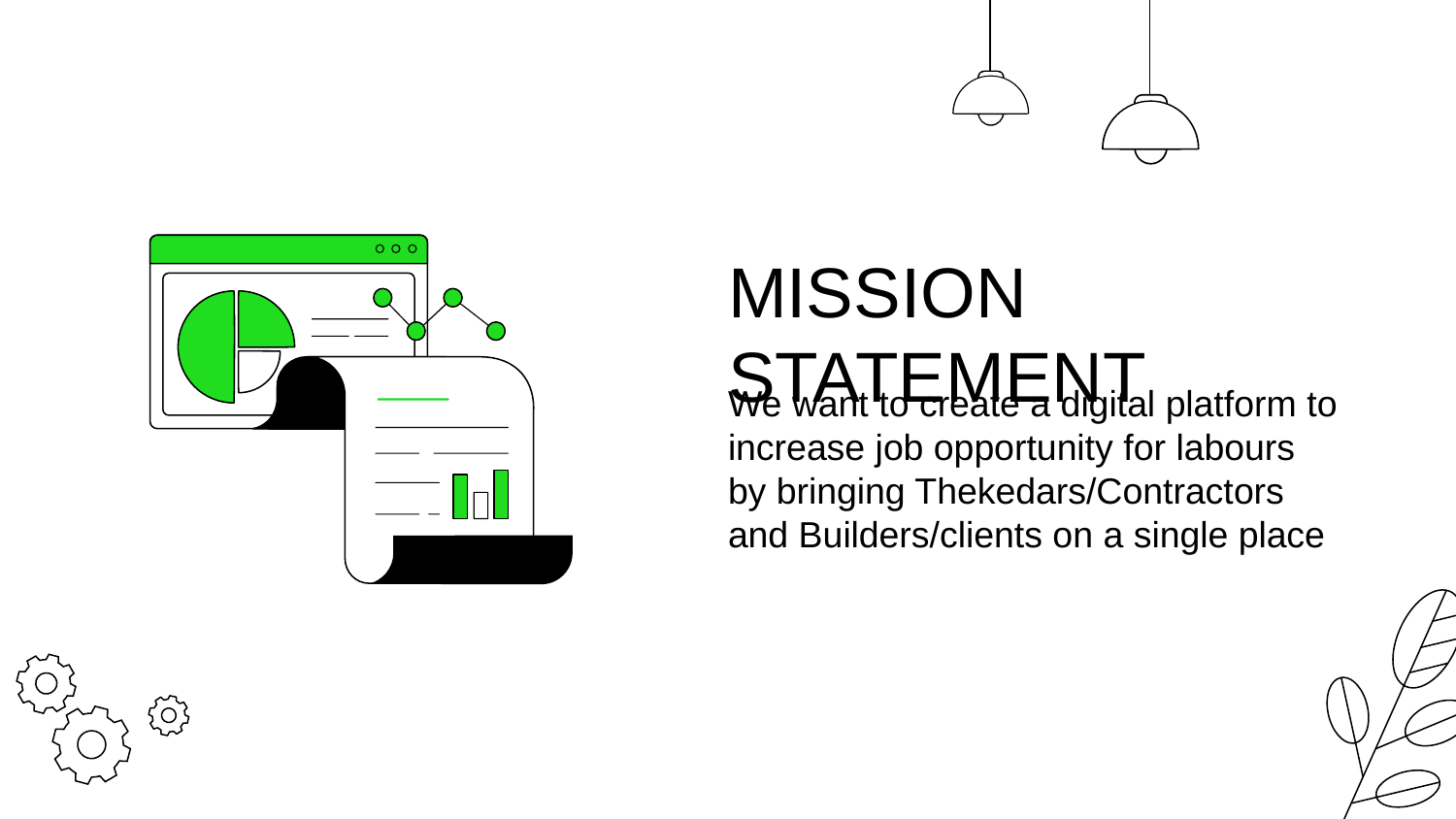

# MISSION STATEMENT
We want to create a digital platform to increase job opportunity for labours by bringing Thekedars/Contractors and Builders/clients on a single place